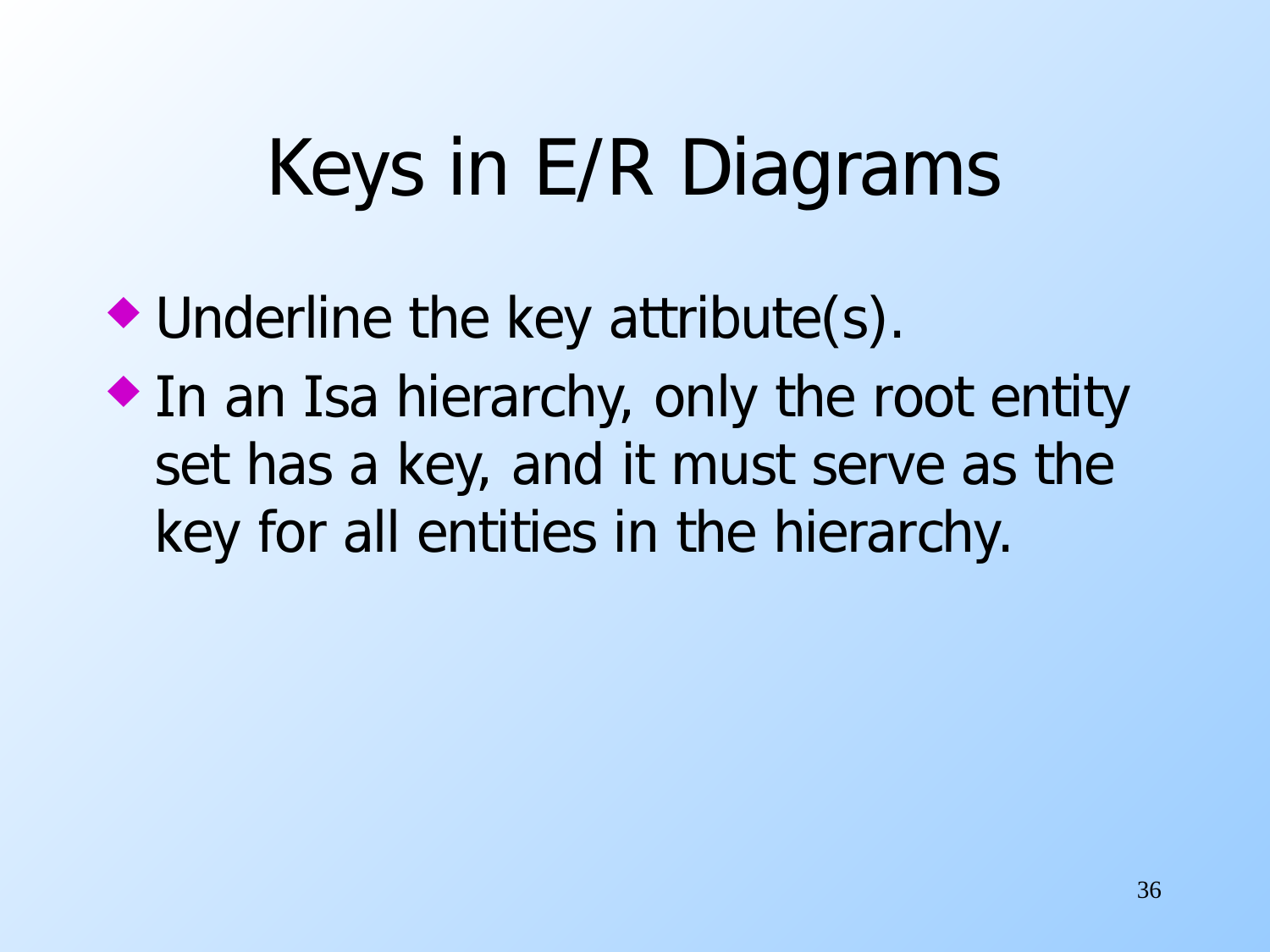

# Keys in E/R Diagrams
Underline the key attribute(s).
In an Isa hierarchy, only the root entity set has a key, and it must serve as the key for all entities in the hierarchy.
36